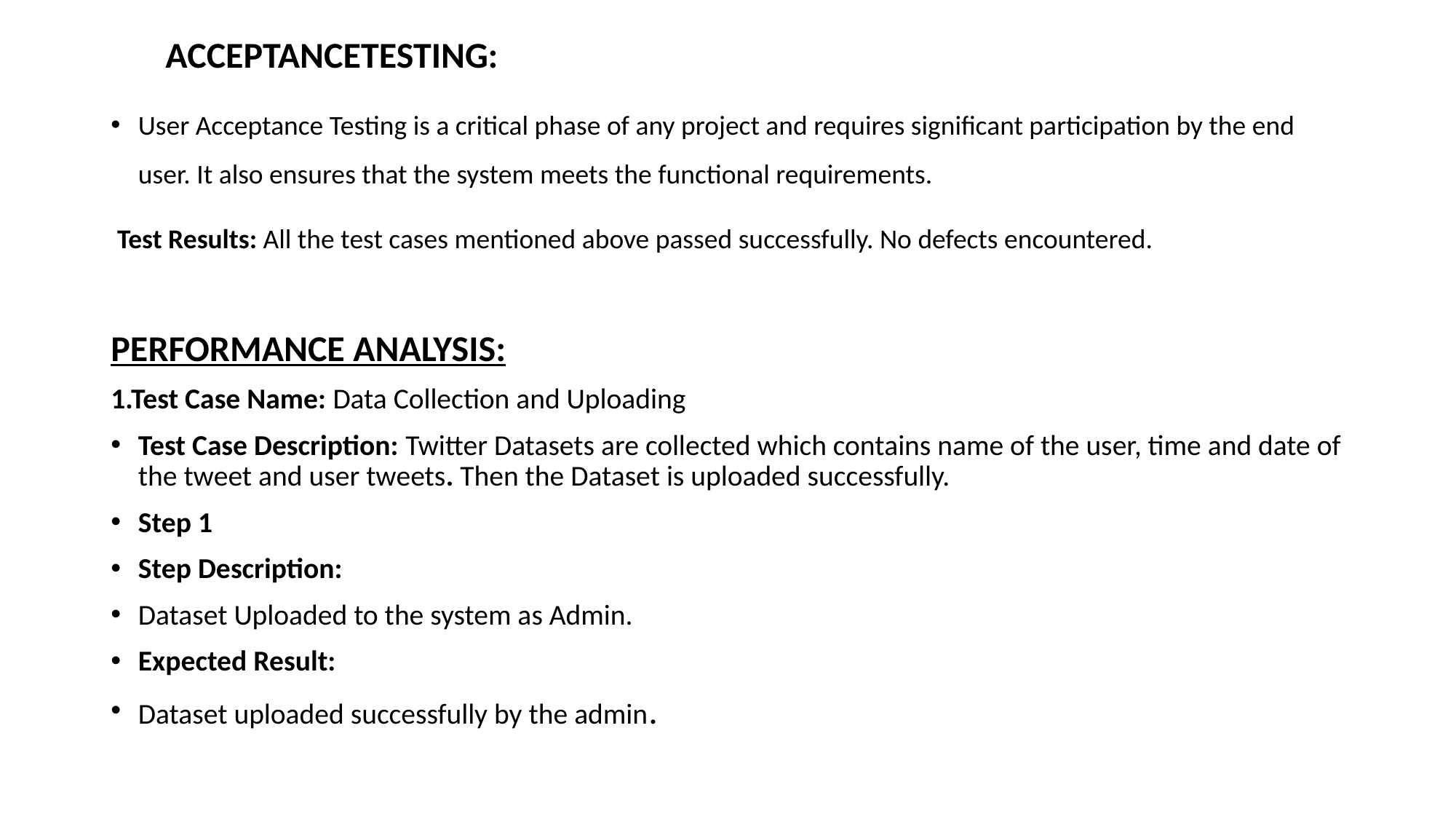

ACCEPTANCETESTING:
User Acceptance Testing is a critical phase of any project and requires significant participation by the end user. It also ensures that the system meets the functional requirements.
 Test Results: All the test cases mentioned above passed successfully. No defects encountered.

PERFORMANCE ANALYSIS:
1.Test Case Name: Data Collection and Uploading
Test Case Description: Twitter Datasets are collected which contains name of the user, time and date of the tweet and user tweets. Then the Dataset is uploaded successfully.
Step 1
Step Description:
Dataset Uploaded to the system as Admin.
Expected Result:
Dataset uploaded successfully by the admin.